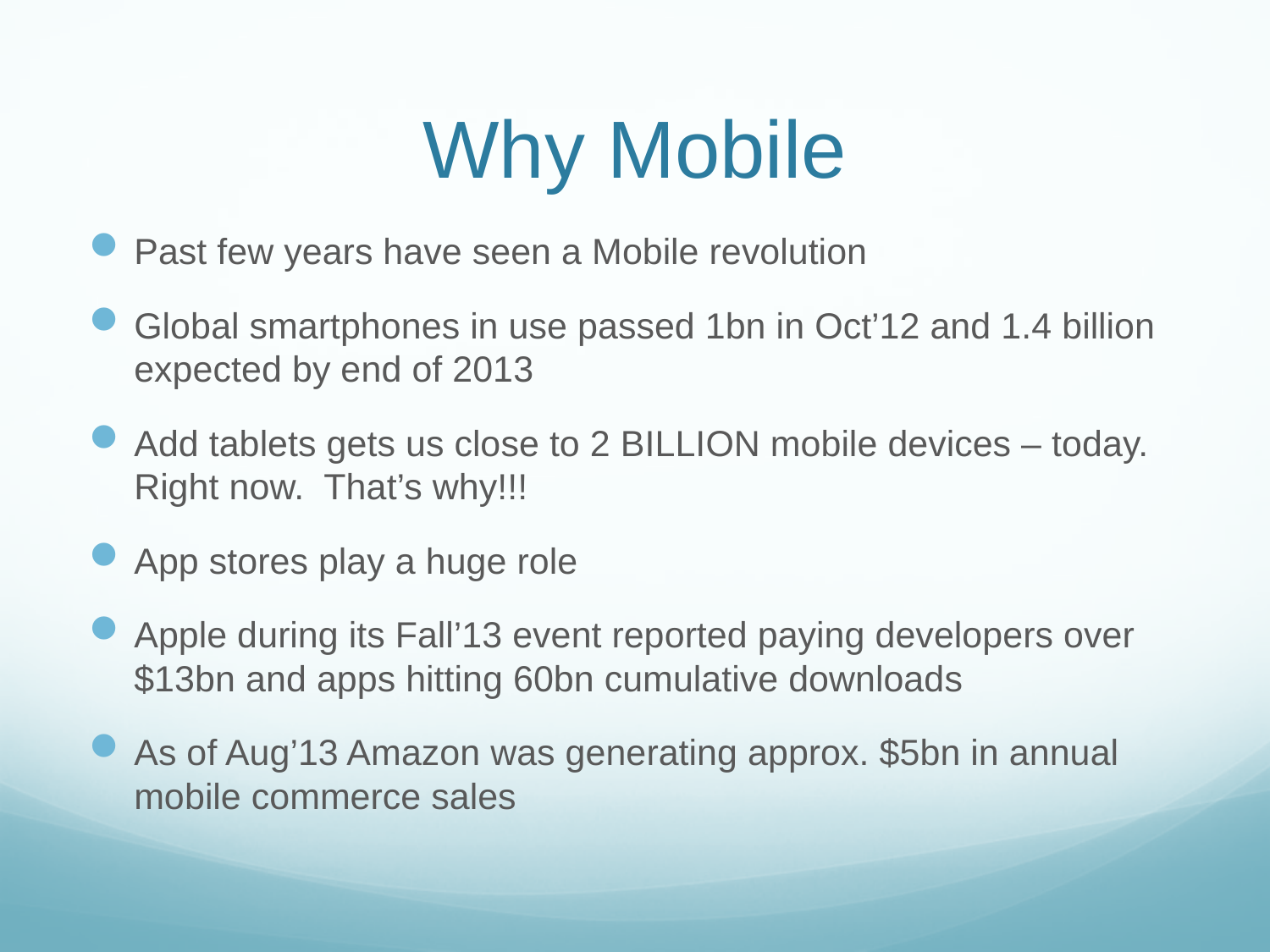

# Why Mobile
Past few years have seen a Mobile revolution
Global smartphones in use passed 1bn in Oct’12 and 1.4 billion expected by end of 2013
Add tablets gets us close to 2 BILLION mobile devices – today.  Right now.  That’s why!!!
App stores play a huge role
Apple during its Fall’13 event reported paying developers over $13bn and apps hitting 60bn cumulative downloads
As of Aug’13 Amazon was generating approx. $5bn in annual mobile commerce sales